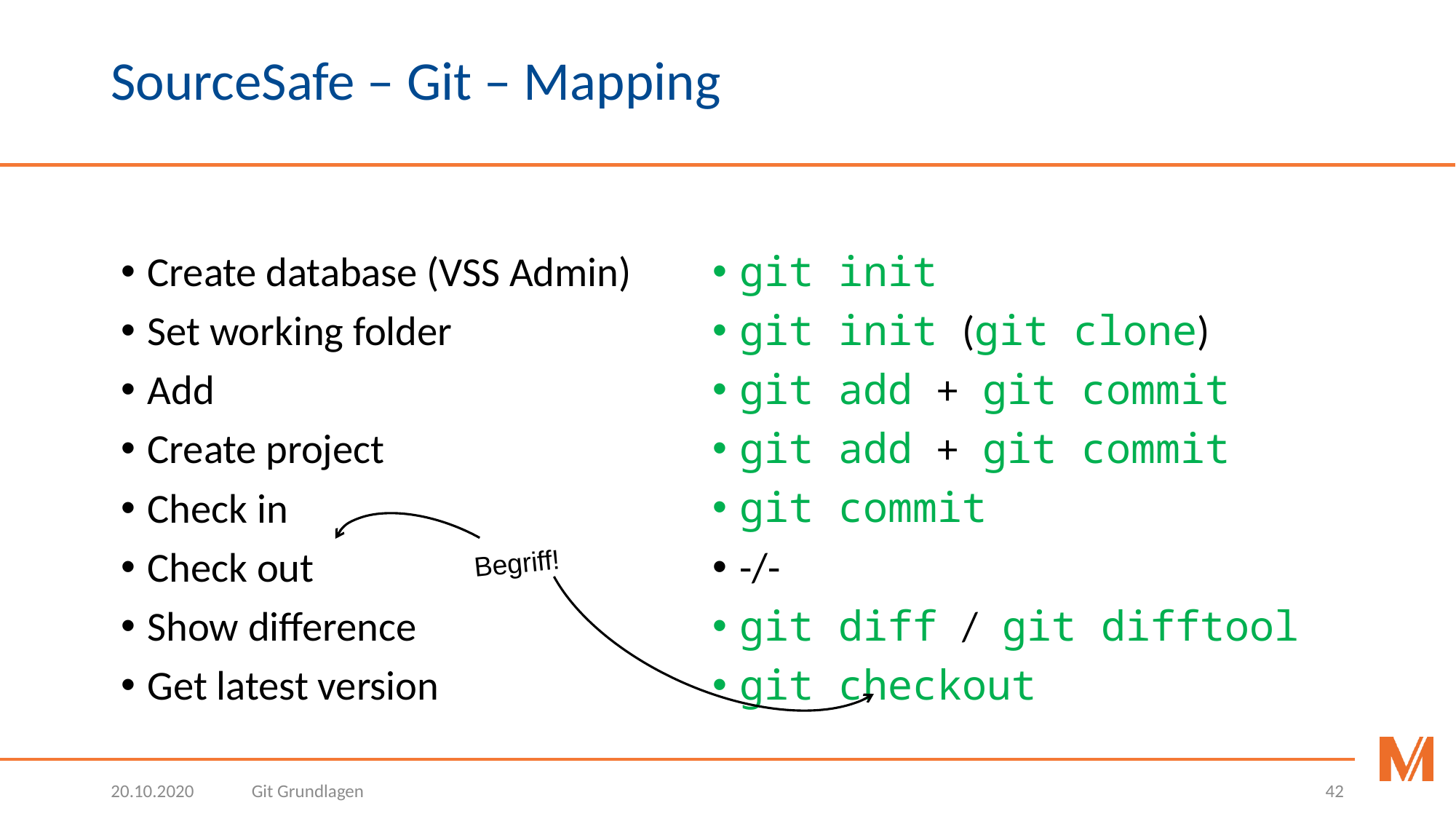

# SourceSafe – Git – Mapping
Create database (VSS Admin)
Set working folder
Add
Create project
Check in
Check out
Show difference
Get latest version
git init
git init (git clone)
git add + git commit
git add + git commit
git commit
-/-
git diff / git difftool
git checkout

Begriff!
20.10.2020
Git Grundlagen
42